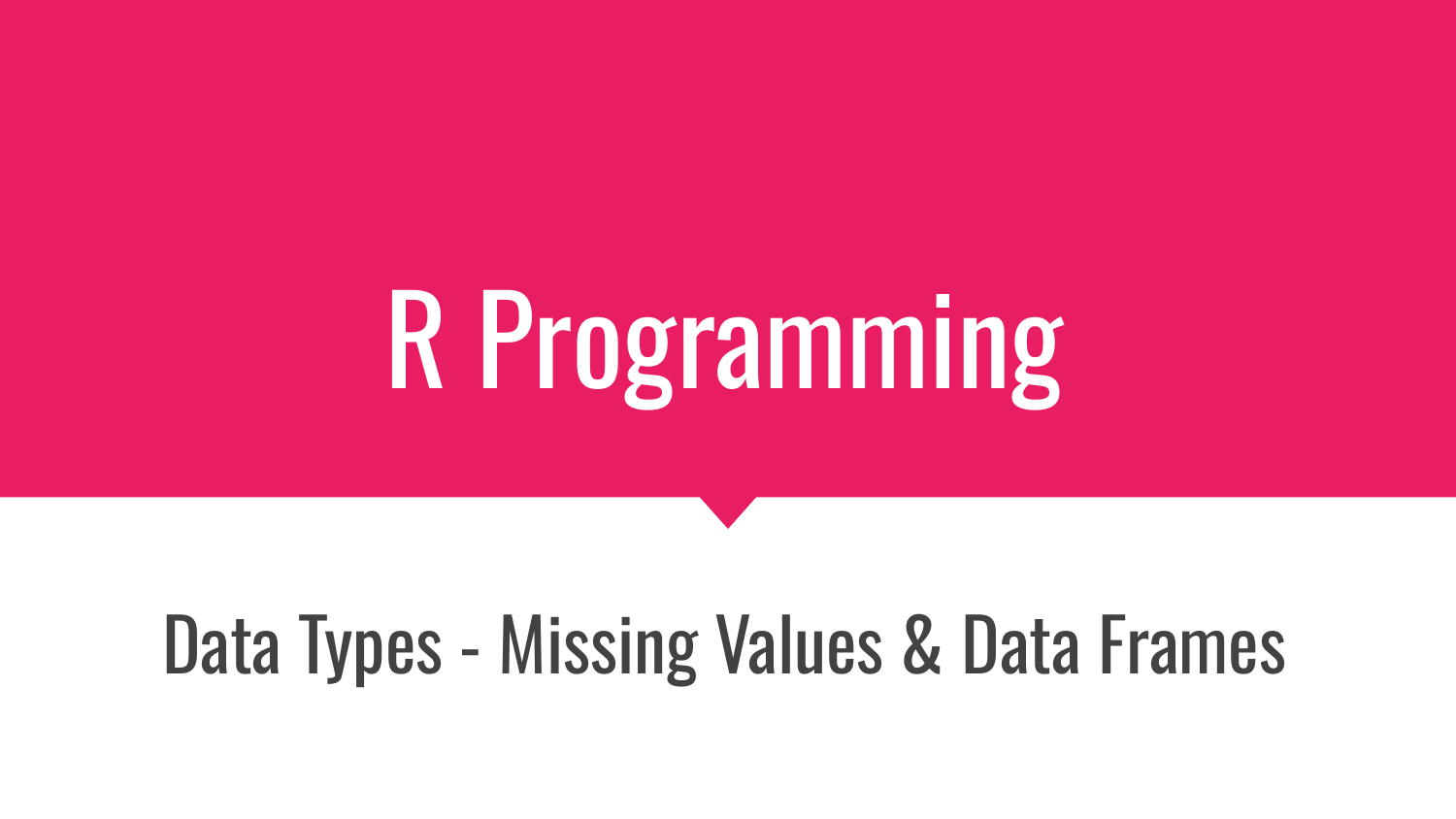

# R Programming
Data Types - Missing Values & Data Frames